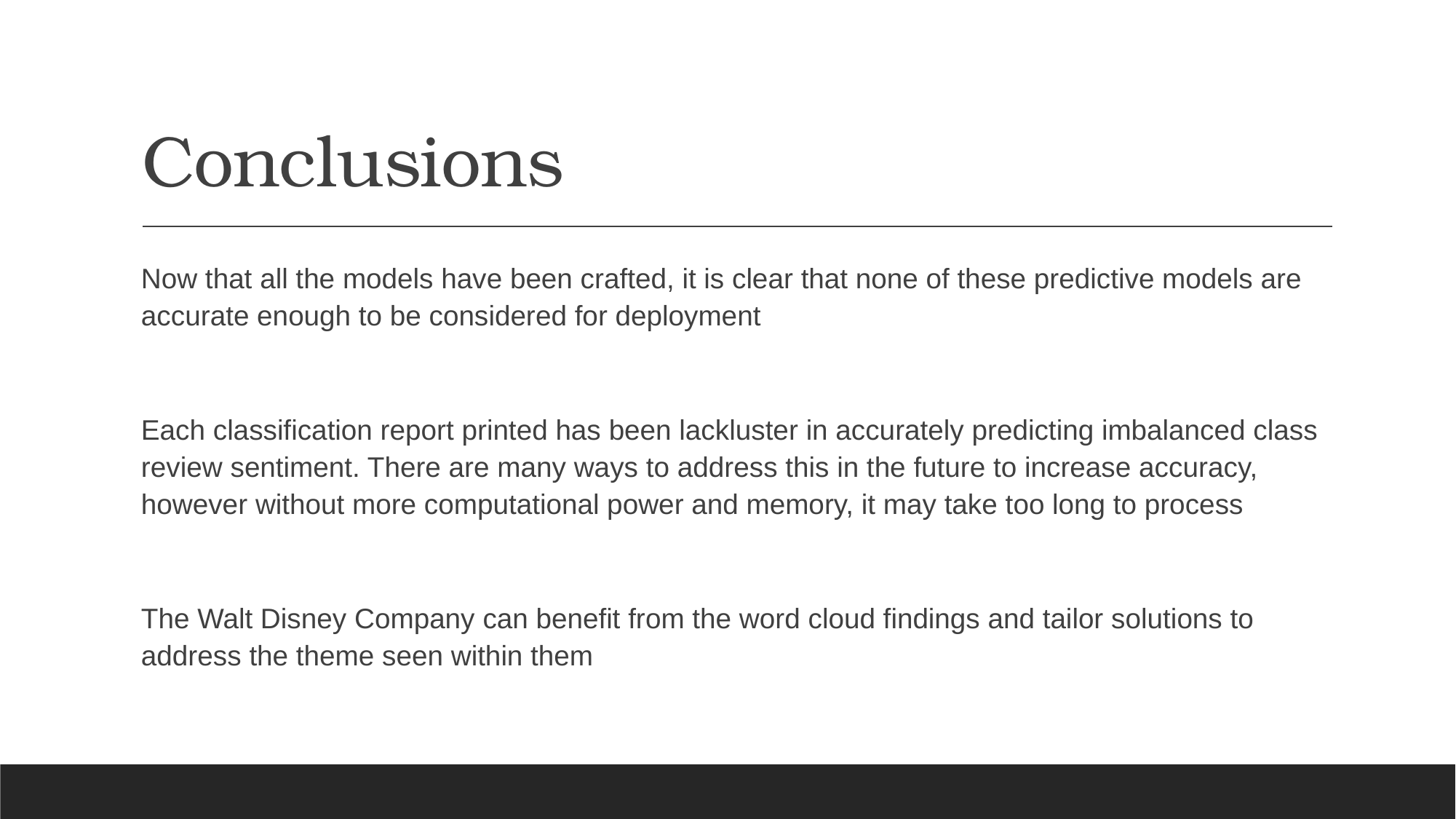

# Conclusions
Now that all the models have been crafted, it is clear that none of these predictive models are accurate enough to be considered for deployment

Each classification report printed has been lackluster in accurately predicting imbalanced class review sentiment. There are many ways to address this in the future to increase accuracy, however without more computational power and memory, it may take too long to process

The Walt Disney Company can benefit from the word cloud findings and tailor solutions to address the theme seen within them